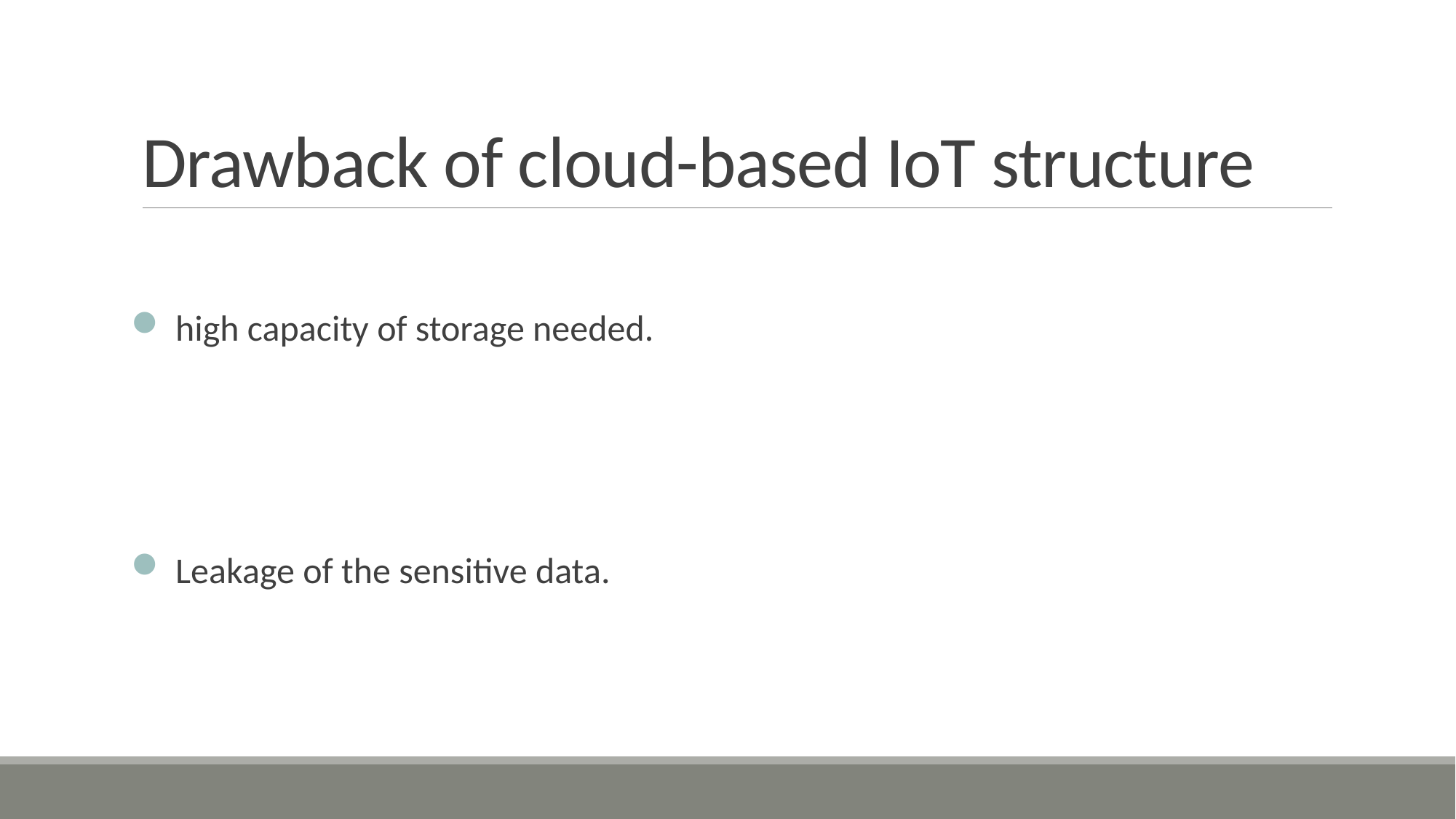

# Drawback of cloud-based IoT structure
 high capacity of storage needed.

 Leakage of the sensitive data.